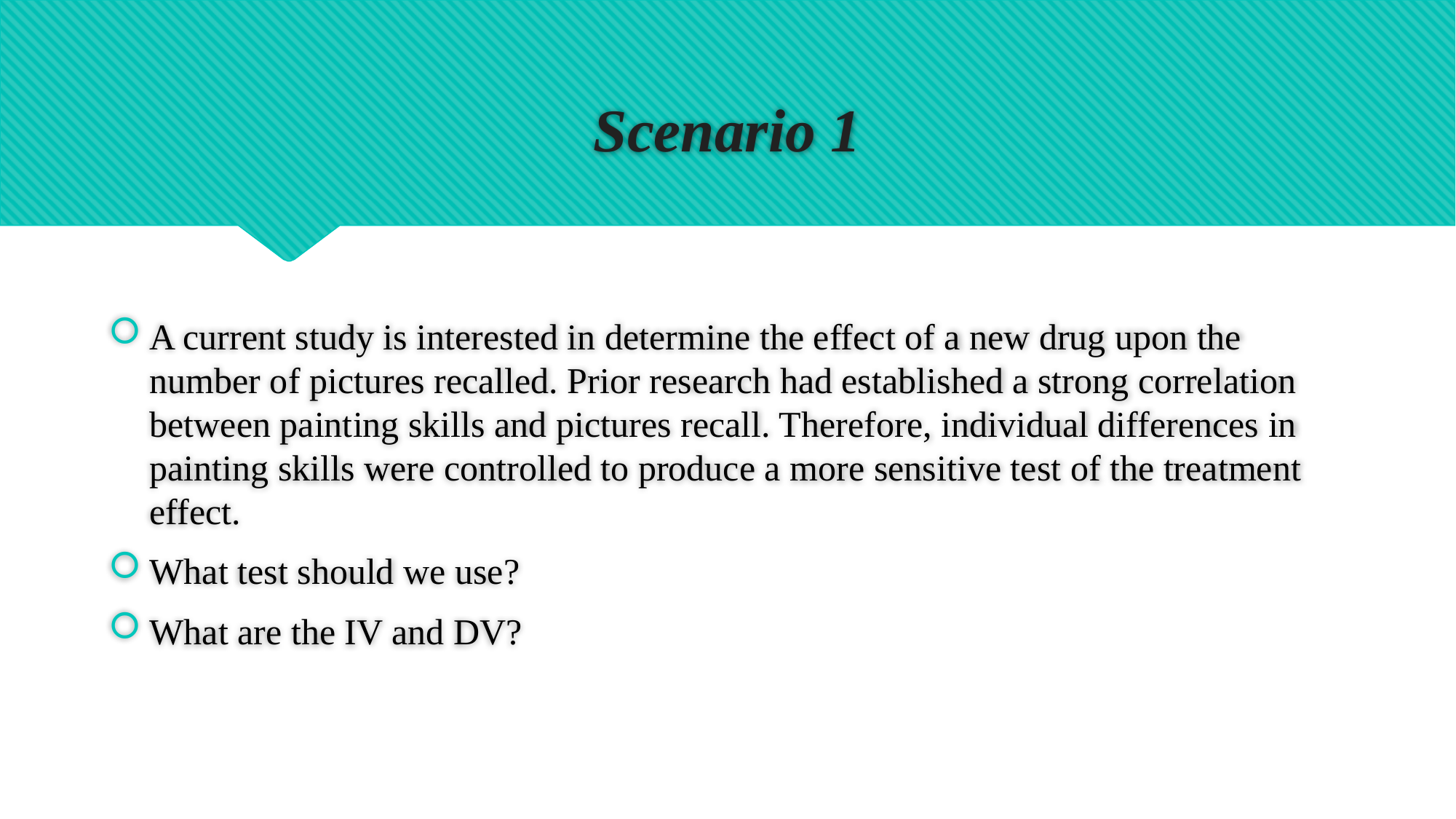

# Scenario 1
A current study is interested in determine the effect of a new drug upon the number of pictures recalled. Prior research had established a strong correlation between painting skills and pictures recall. Therefore, individual differences in painting skills were controlled to produce a more sensitive test of the treatment effect.
What test should we use?
What are the IV and DV?